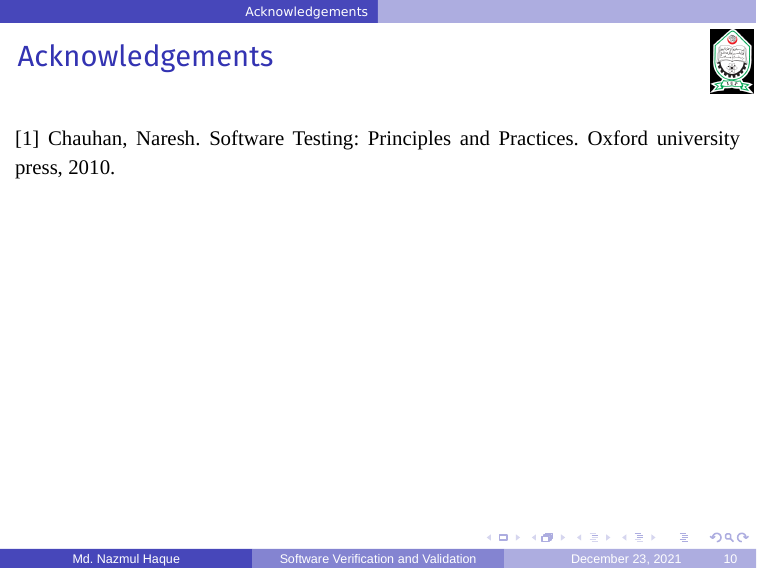

Acknowledgements

Acknowledgements
[1] Chauhan, Naresh. Software Testing: Principles and Practices. Oxford university press, 2010.